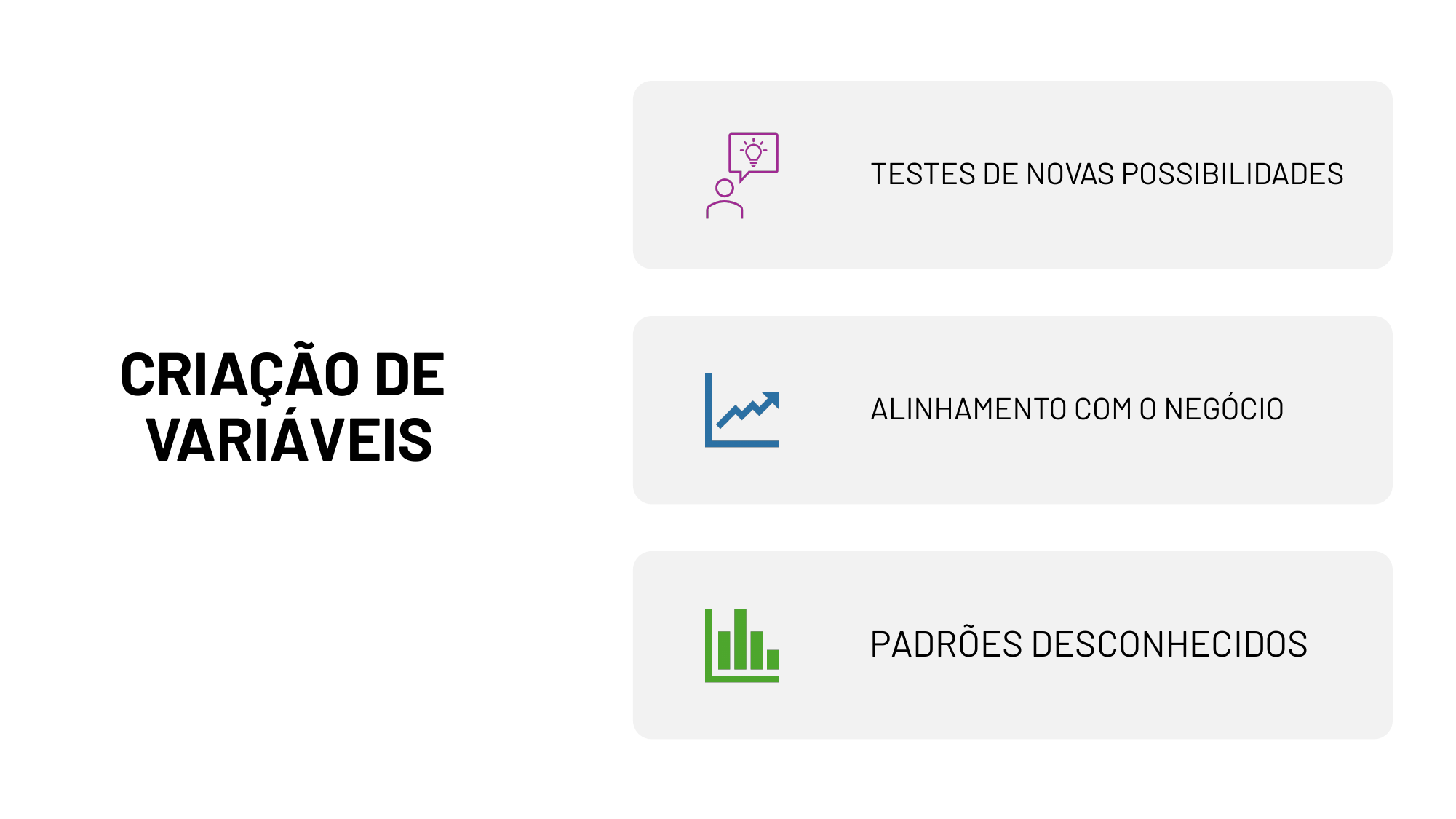

TESTES DE NOVAS POSSIBILIDADES
ALINHAMENTO COM O NEGÓCIO
PADRÕES DESCONHECIDOS
# CRIAÇÃO DE VARIÁVEIS